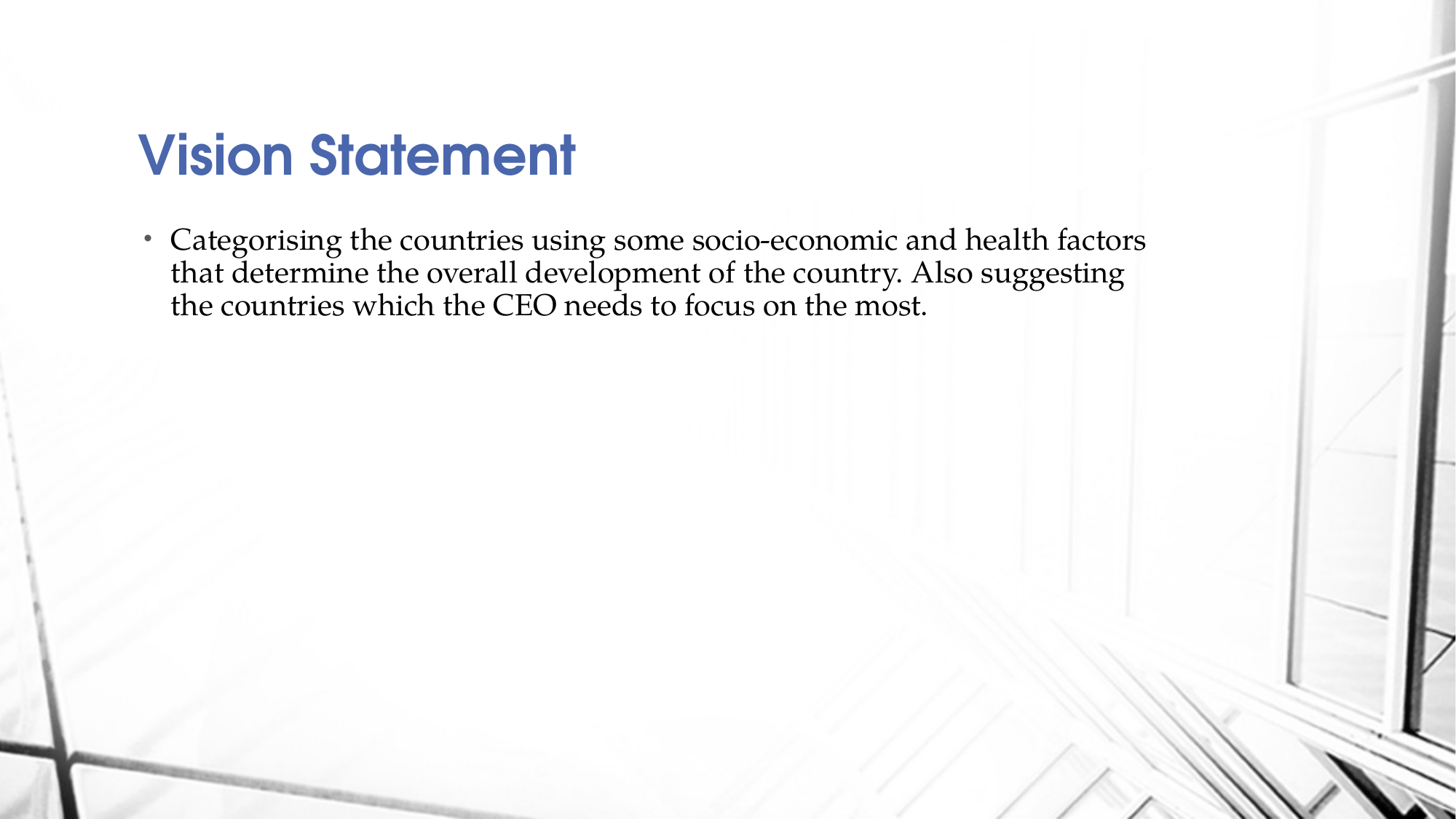

# Vision Statement
Categorising the countries using some socio-economic and health factors that determine the overall development of the country. Also suggesting the countries which the CEO needs to focus on the most.